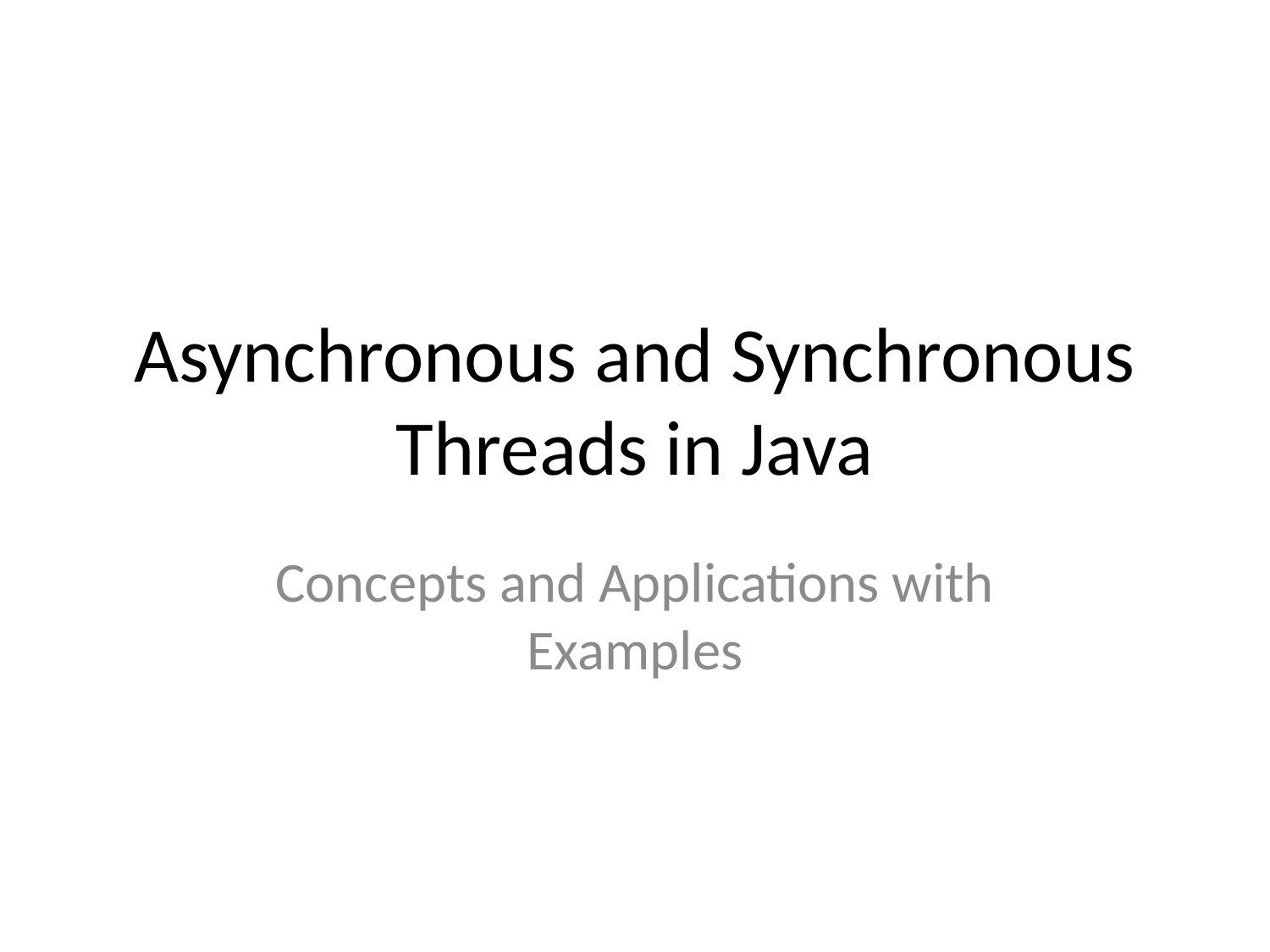

# Asynchronous and Synchronous Threads in Java
Concepts and Applications with Examples